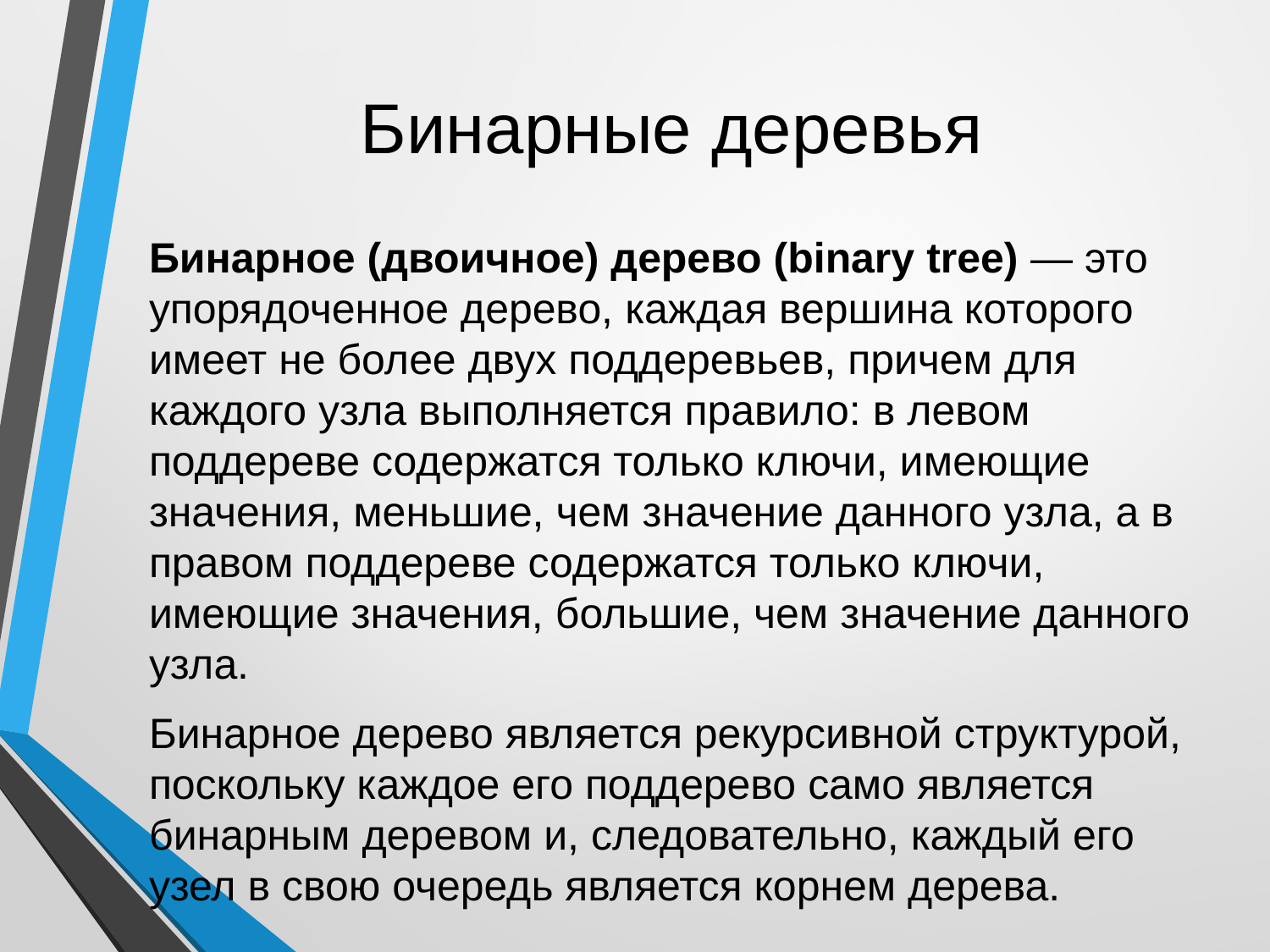

# Бинарные деревья
Бинарное (двоичное) дерево (binary tree) — это упорядоченное дерево, каждая вершина которого имеет не более двух поддеревьев, причем для каждого узла выполняется правило: в левом поддереве содержатся только ключи, имеющие значения, меньшие, чем значение данного узла, а в правом поддереве содержатся только ключи, имеющие значения, большие, чем значение данного узла.
Бинарное дерево является рекурсивной структурой, поскольку каждое его поддерево само является бинарным деревом и, следовательно, каждый его узел в свою очередь является корнем дерева.